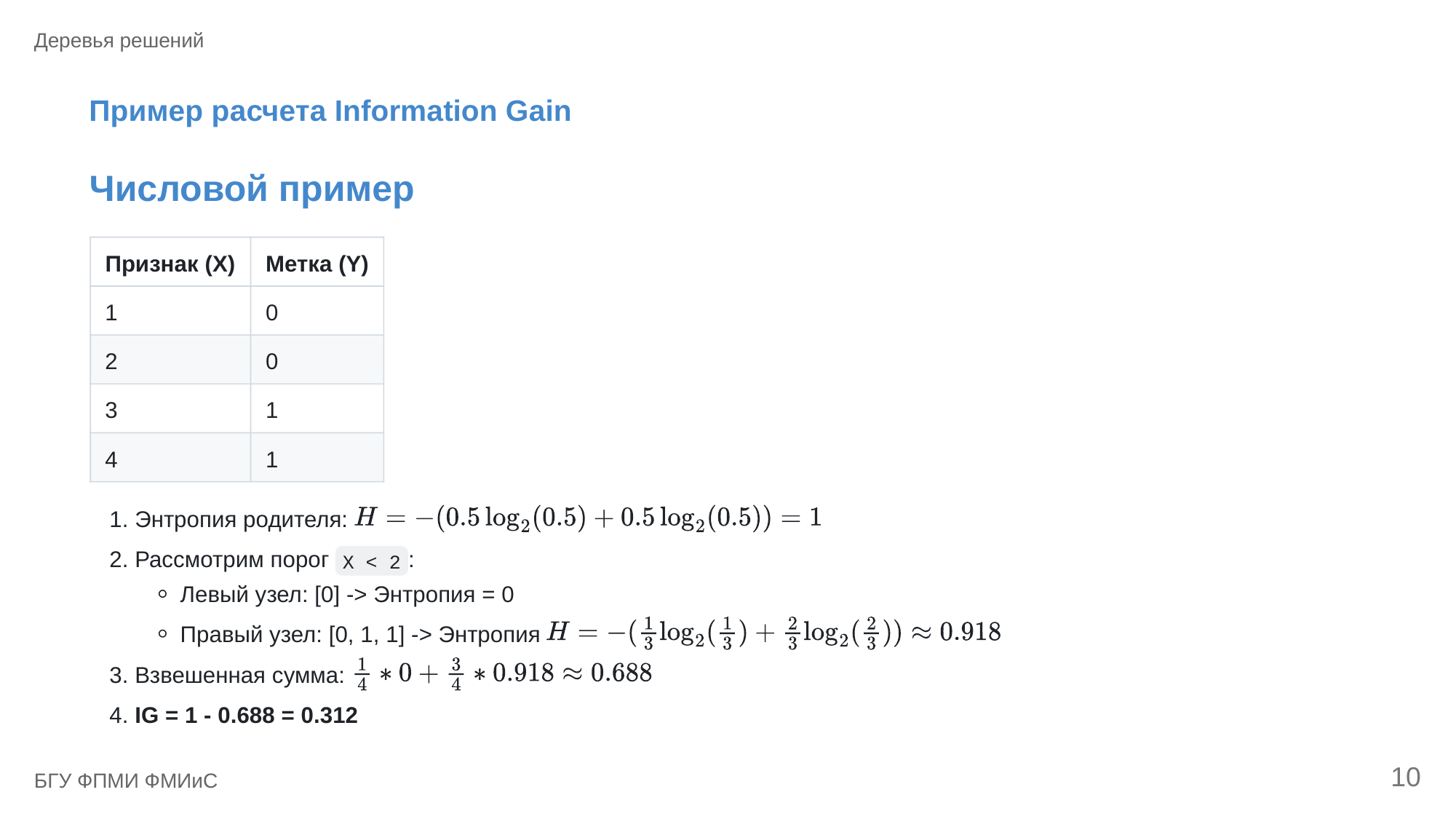

Деревья решений
Пример расчета Information Gain
Числовой пример

Признак (X)
Метка (Y)

1
0

2
0

3
1

4
1

1. Энтропия родителя:

2. Рассмотрим порог
:

X < 2
Левый узел: [0] -> Энтропия = 0

Правый узел: [0, 1, 1] -> Энтропия

3. Взвешенная сумма:

4. IG = 1 - 0.688 = 0.312
10
БГУ ФПМИ ФМИиС